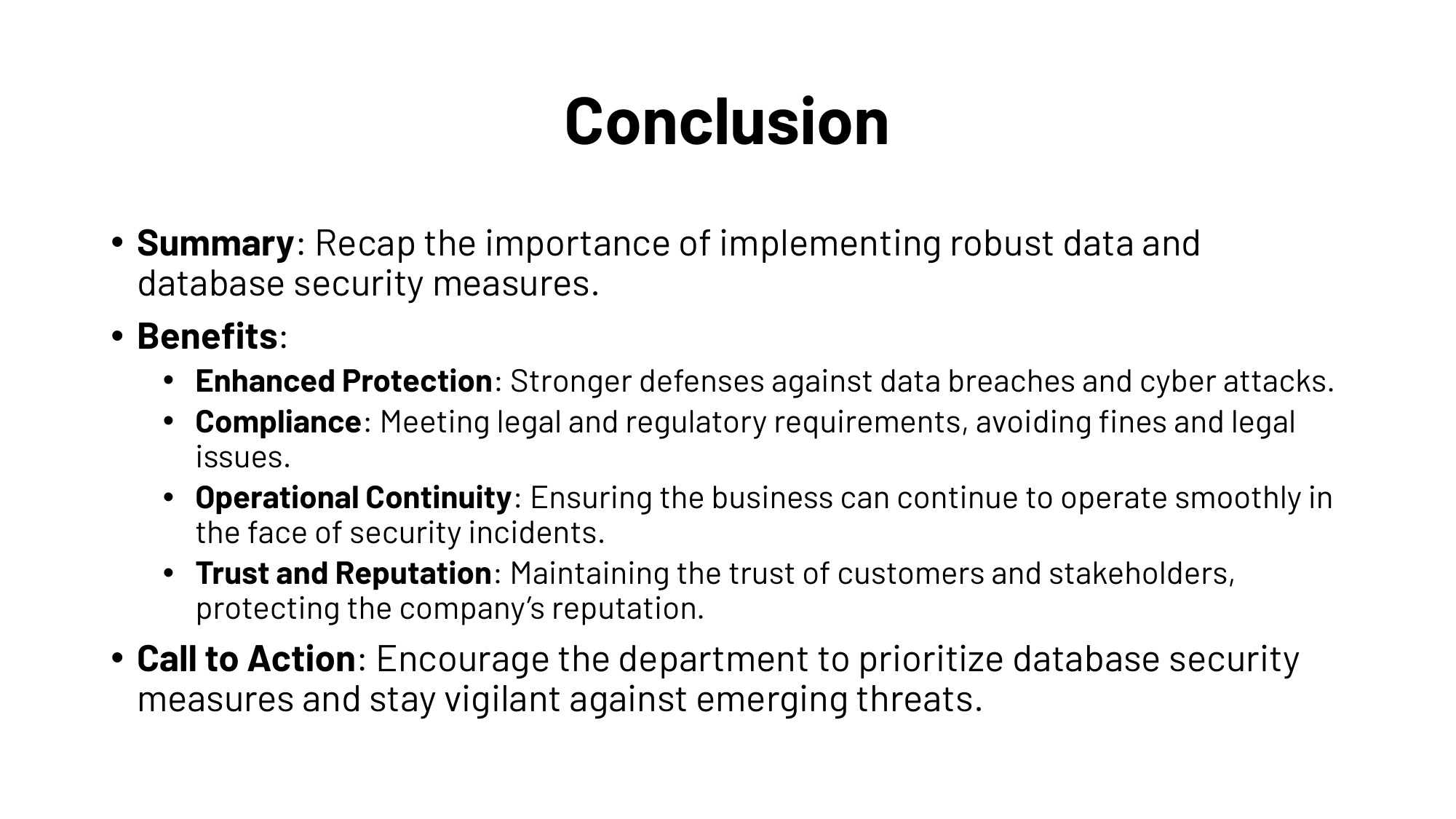

# Conclusion
Summary: Recap the importance of implementing robust data and database security measures.
Benefits:
Enhanced Protection: Stronger defenses against data breaches and cyber attacks.
Compliance: Meeting legal and regulatory requirements, avoiding fines and legal issues.
Operational Continuity: Ensuring the business can continue to operate smoothly in the face of security incidents.
Trust and Reputation: Maintaining the trust of customers and stakeholders, protecting the company’s reputation.
Call to Action: Encourage the department to prioritize database security measures and stay vigilant against emerging threats.